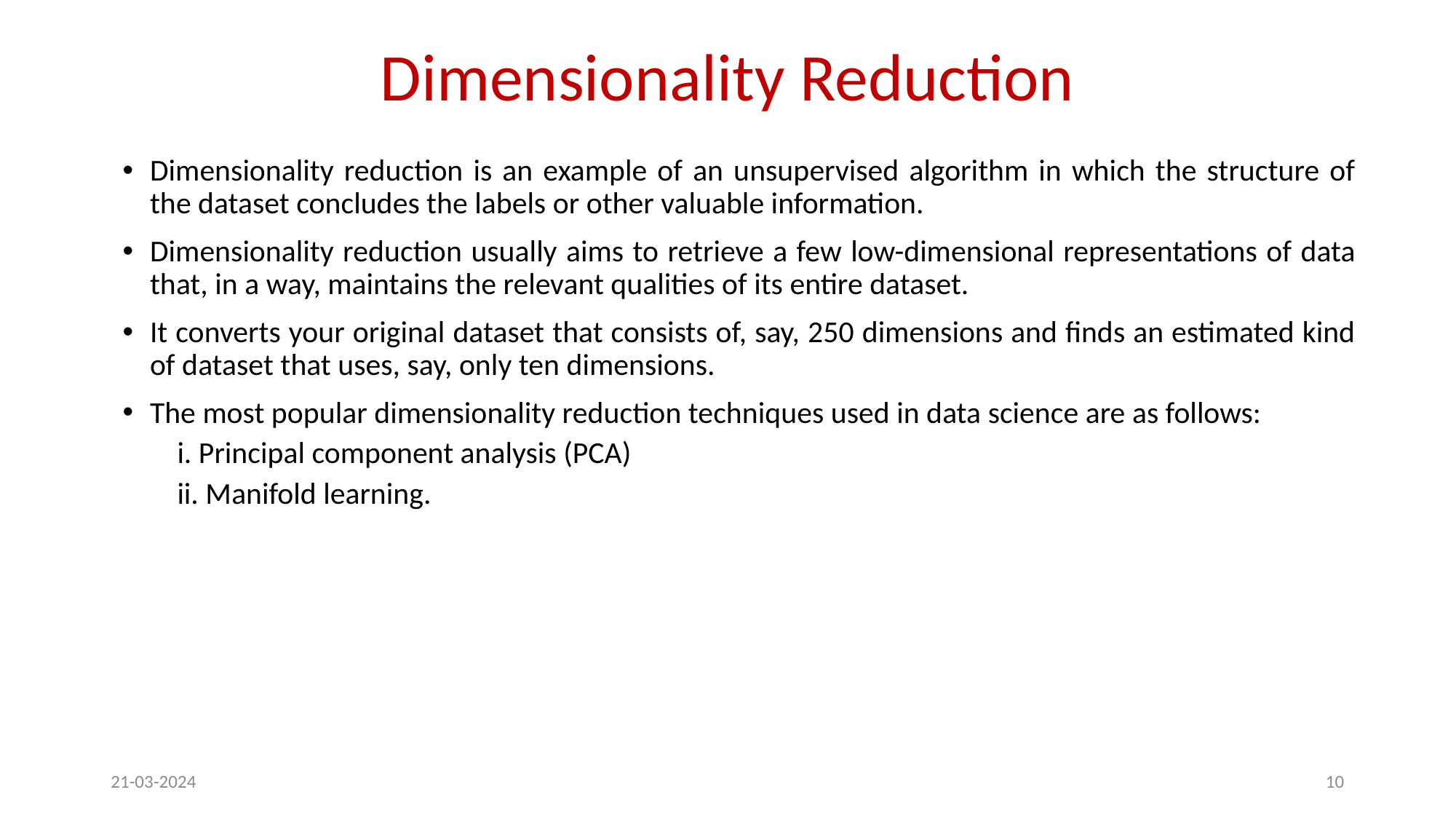

# Dimensionality Reduction
Dimensionality reduction is an example of an unsupervised algorithm in which the structure of the dataset concludes the labels or other valuable information.
Dimensionality reduction usually aims to retrieve a few low-dimensional representations of data that, in a way, maintains the relevant qualities of its entire dataset.
It converts your original dataset that consists of, say, 250 dimensions and finds an estimated kind of dataset that uses, say, only ten dimensions.
The most popular dimensionality reduction techniques used in data science are as follows:
i. Principal component analysis (PCA)
ii. Manifold learning.
21-03-2024
10